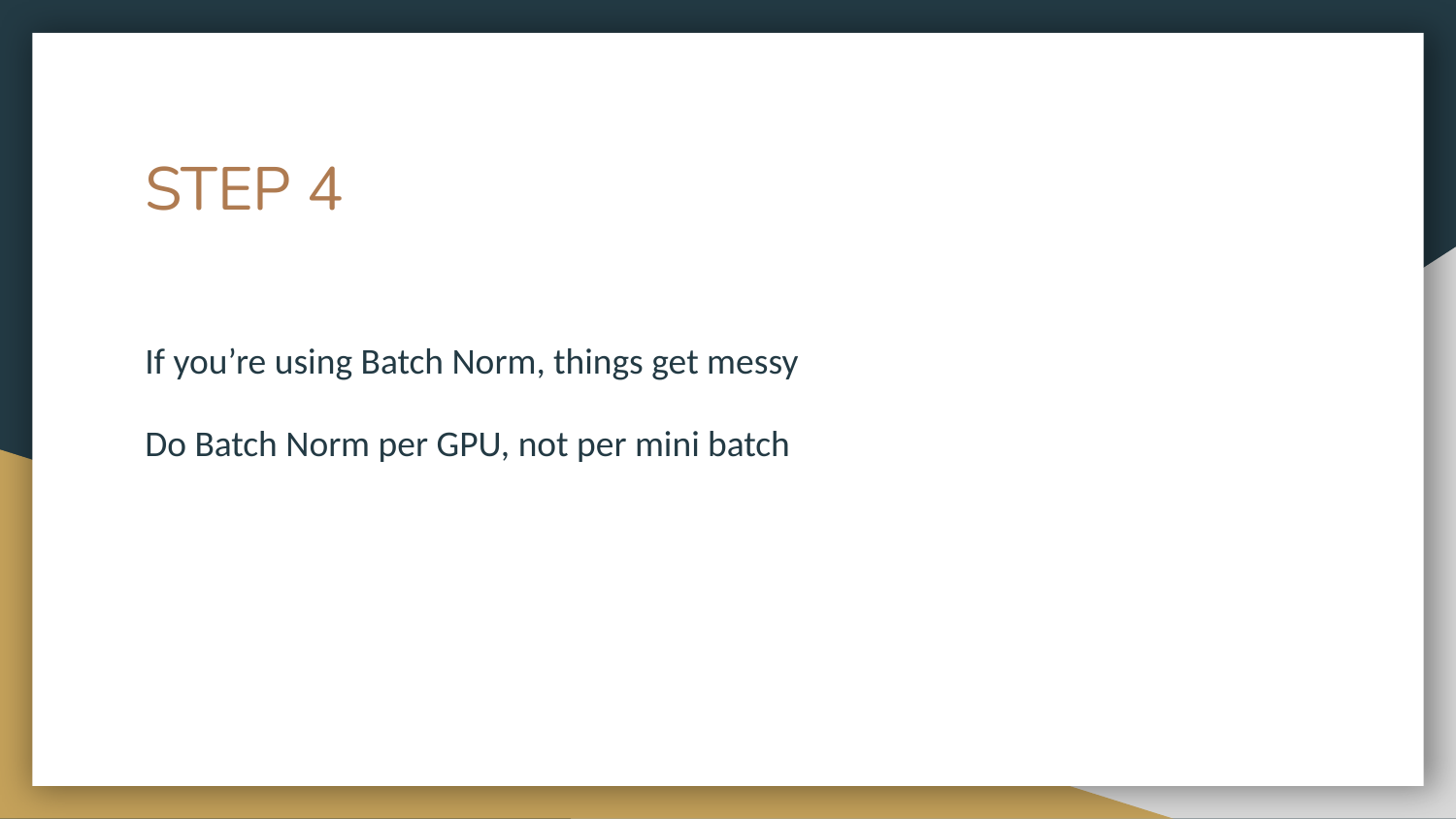

# STEP 4
If you’re using Batch Norm, things get messy
Do Batch Norm per GPU, not per mini batch